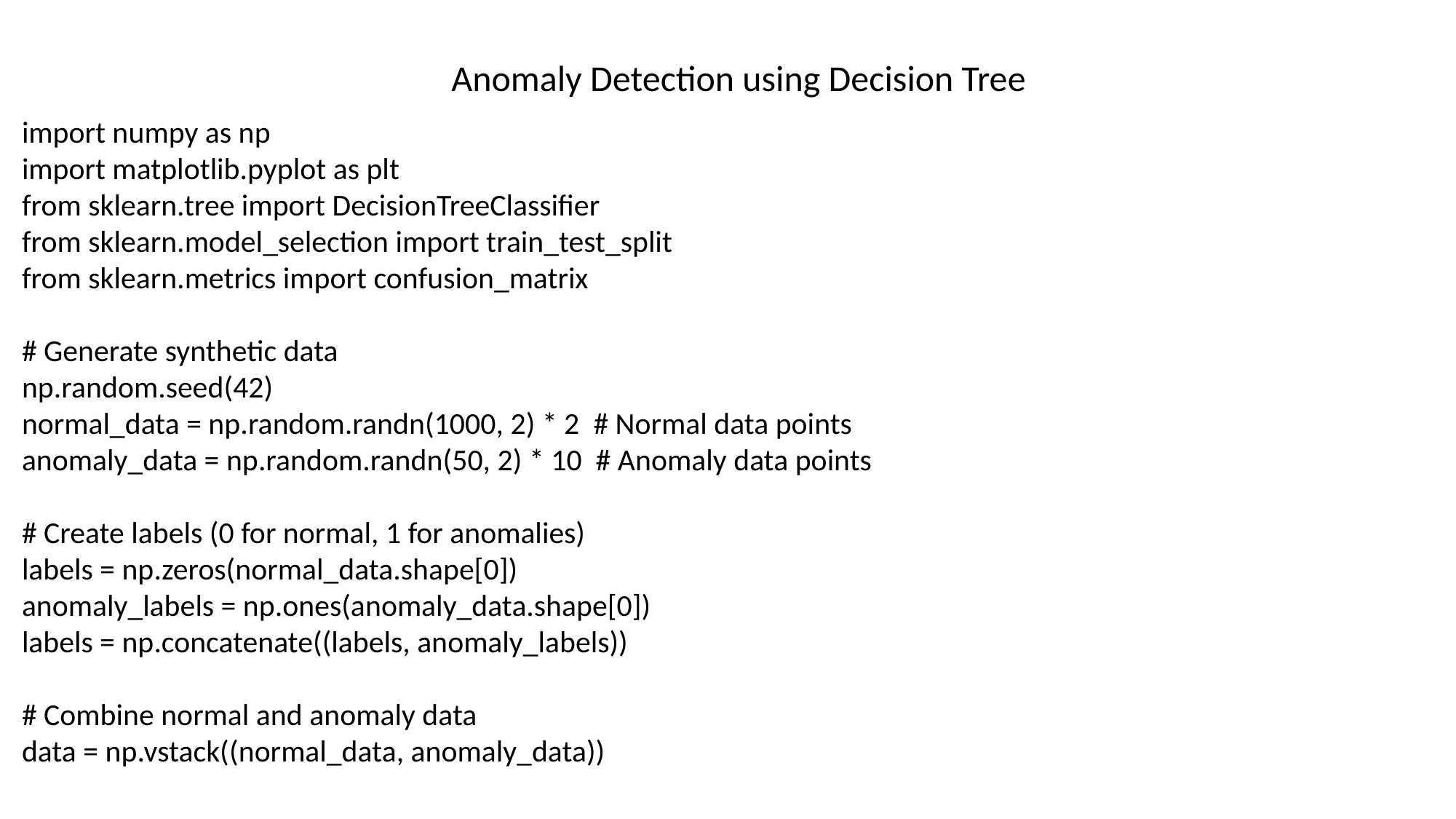

Anomaly Detection using Decision Tree
import numpy as np
import matplotlib.pyplot as plt
from sklearn.tree import DecisionTreeClassifier
from sklearn.model_selection import train_test_split
from sklearn.metrics import confusion_matrix

# Generate synthetic data
np.random.seed(42)
normal_data = np.random.randn(1000, 2) * 2  # Normal data points
anomaly_data = np.random.randn(50, 2) * 10  # Anomaly data points

# Create labels (0 for normal, 1 for anomalies)
labels = np.zeros(normal_data.shape[0])
anomaly_labels = np.ones(anomaly_data.shape[0])
labels = np.concatenate((labels, anomaly_labels))

# Combine normal and anomaly data
data = np.vstack((normal_data, anomaly_data))